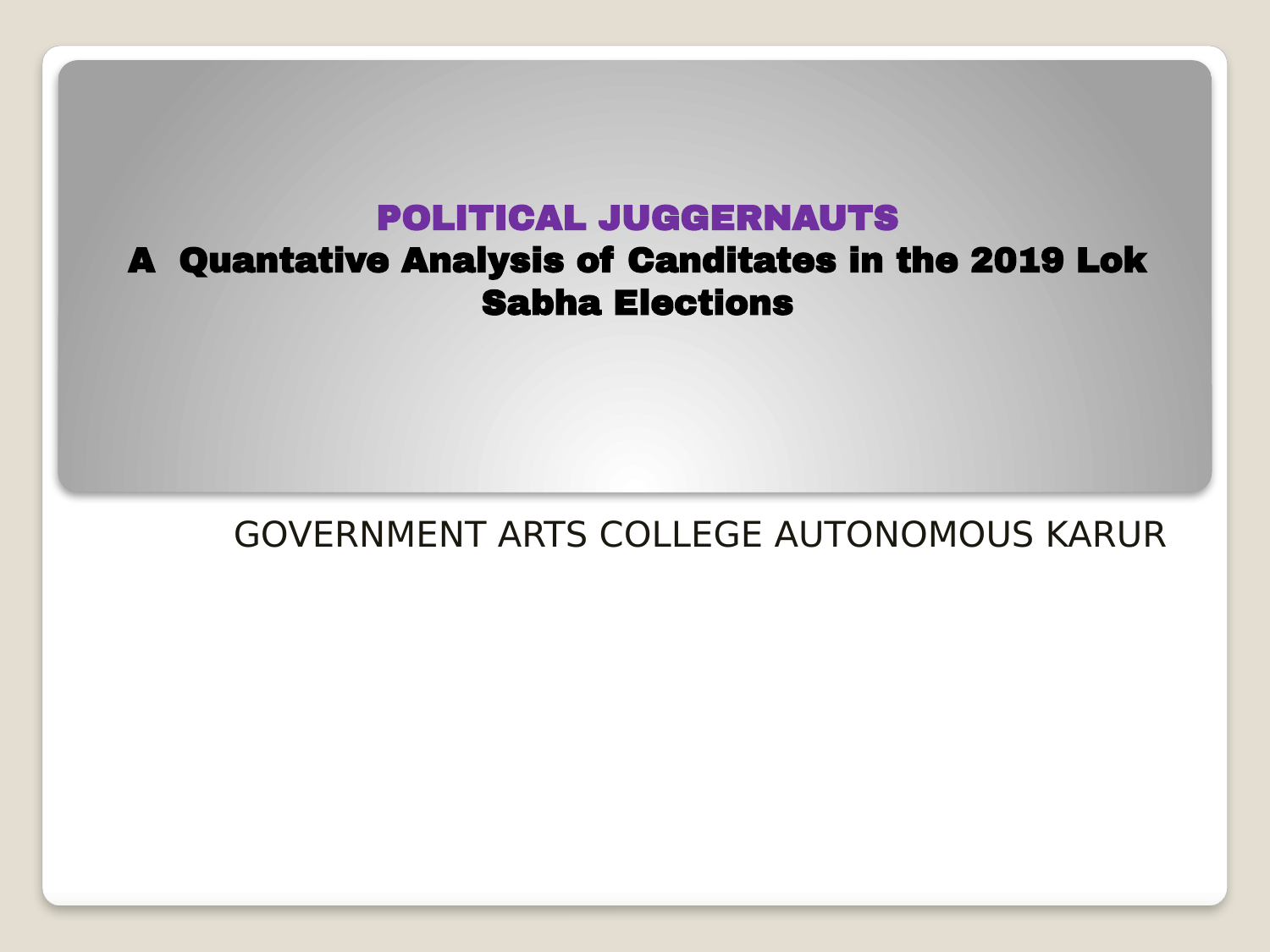

# POLITICAL JUGGERNAUTS A  Quantative Analysis of Canditates in the 2019 Lok Sabha Elections
GOVERNMENT ARTS COLLEGE AUTONOMOUS KARUR